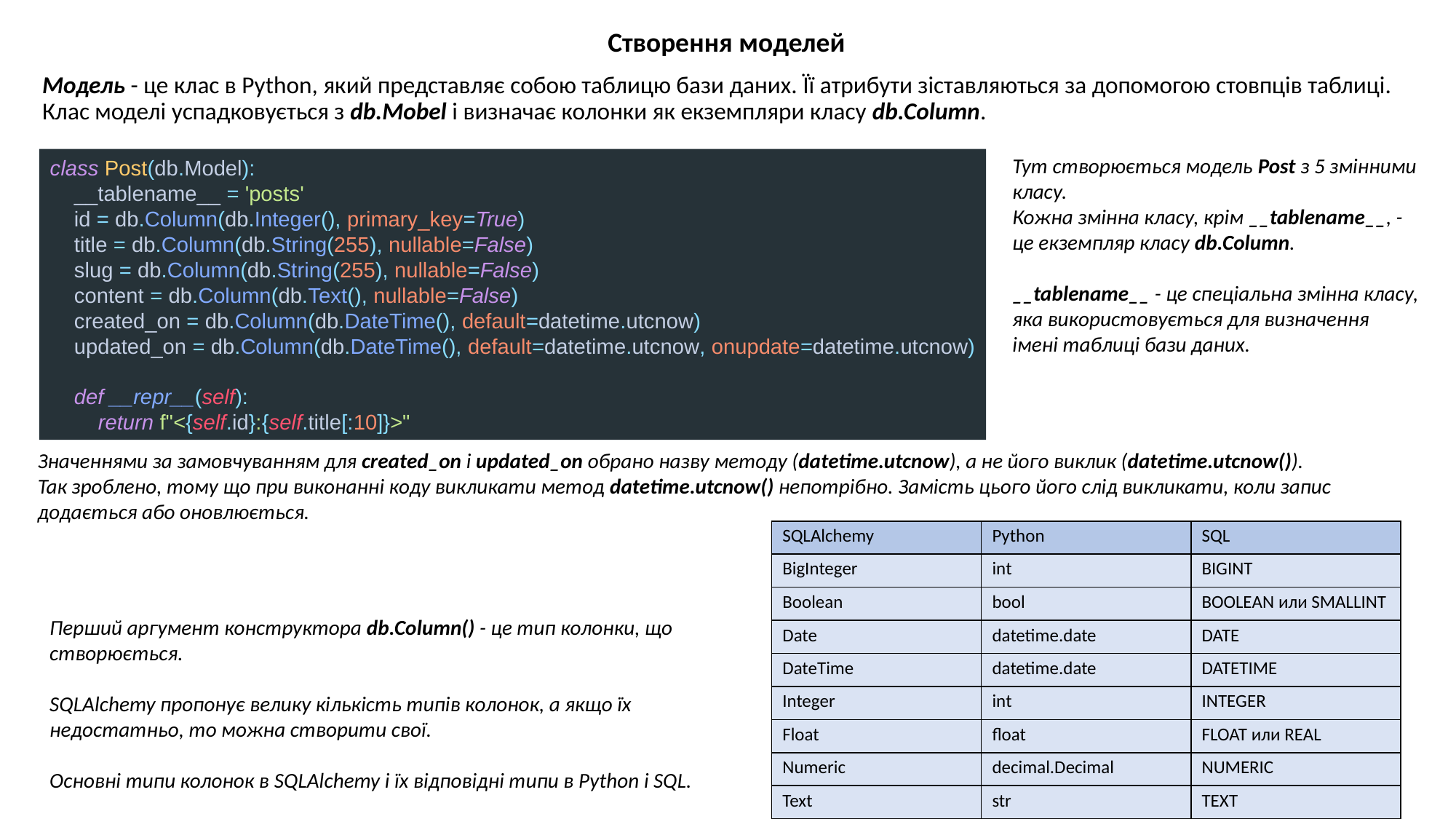

Створення моделей
Модель - це клас в Python, який представляє собою таблицю бази даних. Її атрибути зіставляються за допомогою стовпців таблиці. Клас моделі успадковується з db.Mobel і визначає колонки як екземпляри класу db.Column.

Тут створюється модель Post з 5 змінними класу.
Кожна змінна класу, крім __tablename__, - це екземпляр класу db.Column.

__tablename__ - це спеціальна змінна класу, яка використовується для визначення імені таблиці бази даних.
class Post(db.Model):
    __tablename__ = 'posts'
    id = db.Column(db.Integer(), primary_key=True)
    title = db.Column(db.String(255), nullable=False)
    slug = db.Column(db.String(255), nullable=False)
    content = db.Column(db.Text(), nullable=False)
    created_on = db.Column(db.DateTime(), default=datetime.utcnow)
    updated_on = db.Column(db.DateTime(), default=datetime.utcnow, onupdate=datetime.utcnow)
    def __repr__(self):
        return f"<{self.id}:{self.title[:10]}>"
Значеннями за замовчуванням для created_on і updated_on обрано назву методу (datetime.utcnow), а не його виклик (datetime.utcnow()).
Так зроблено, тому що при виконанні коду викликати метод datetime.utcnow() непотрібно. Замість цього його слід викликати, коли запис додається або оновлюється.
| SQLAlchemy | Python | SQL |
| --- | --- | --- |
| BigInteger | int | BIGINT |
| Boolean | bool | BOOLEAN или SMALLINT |
| Date | datetime.date | DATE |
| DateTime | datetime.date | DATETIME |
| Integer | int | INTEGER |
| Float | float | FLOAT или REAL |
| Numeric | decimal.Decimal | NUMERIC |
| Text | str | TEXT |
Перший аргумент конструктора db.Column() - це тип колонки, що створюється.

SQLAlchemy пропонує велику кількість типів колонок, а якщо їх недостатньо, то можна створити свої.

Основні типи колонок в SQLAlchemy і їх відповідні типи в Python і SQL.